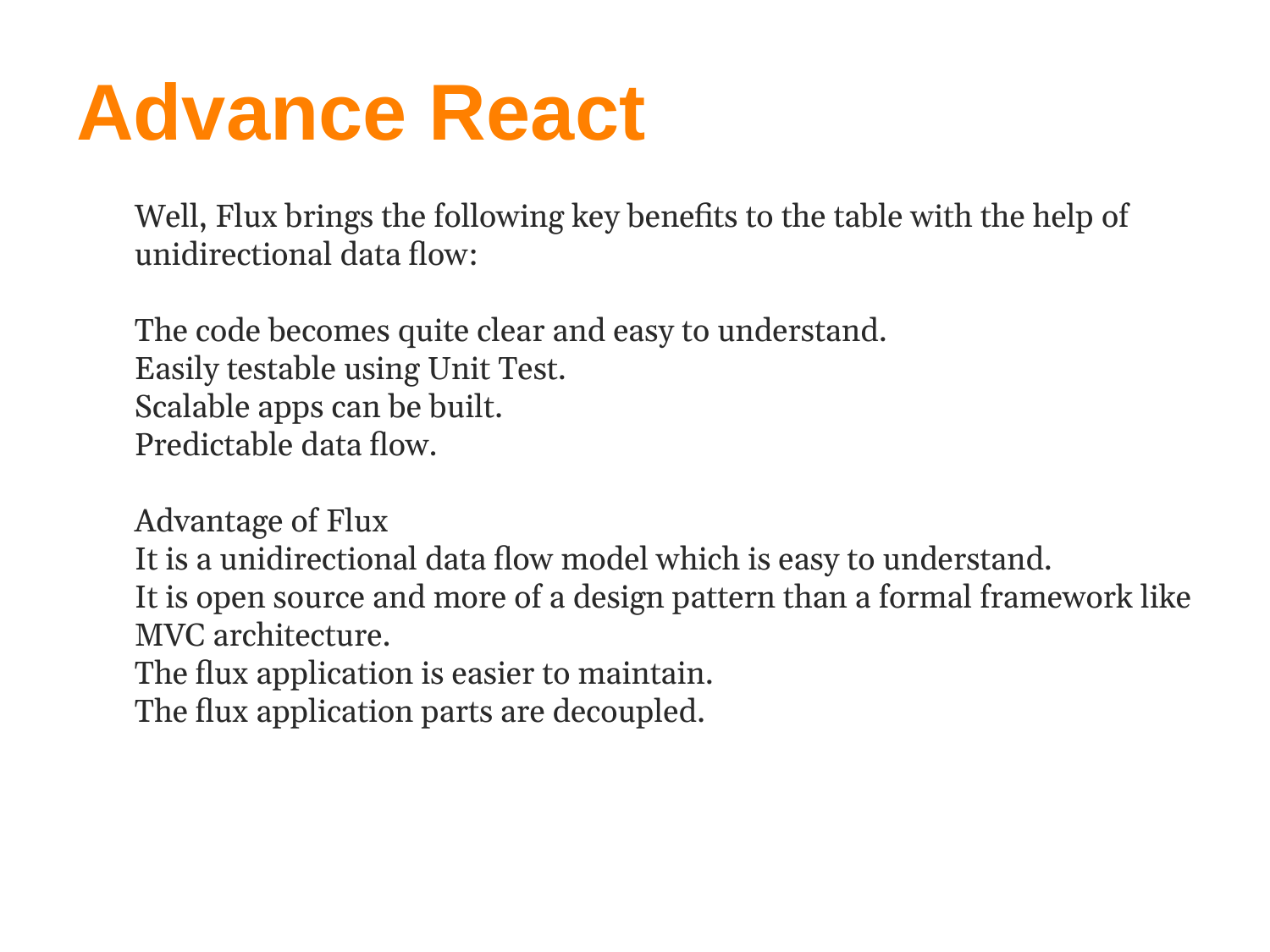

# Advance React
Well, Flux brings the following key benefits to the table with the help of unidirectional data flow:

The code becomes quite clear and easy to understand.
Easily testable using Unit Test.
Scalable apps can be built.
Predictable data flow.

Advantage of Flux
It is a unidirectional data flow model which is easy to understand.
It is open source and more of a design pattern than a formal framework like MVC architecture.
The flux application is easier to maintain.
The flux application parts are decoupled.